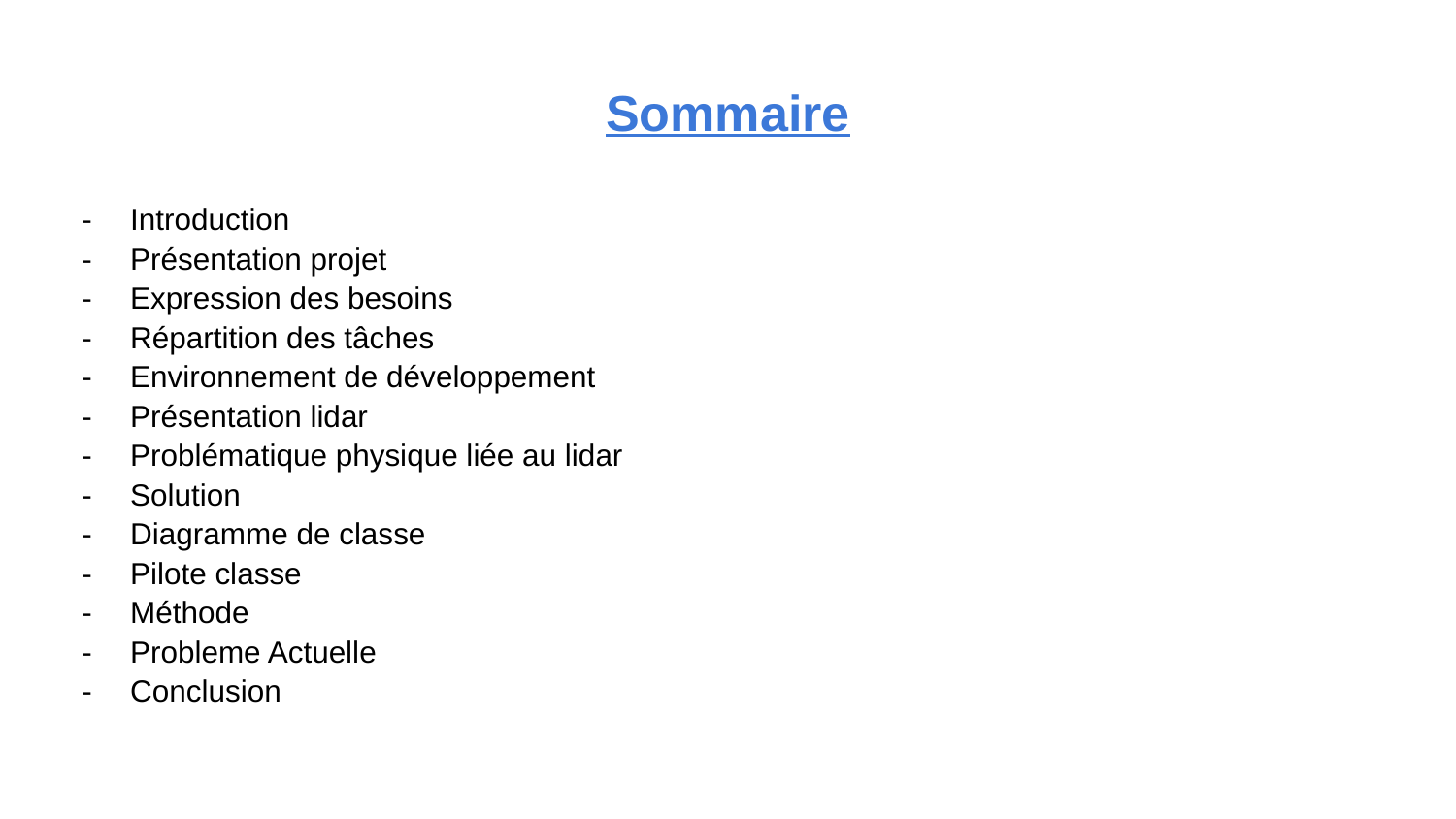

# Sommaire
Introduction
Présentation projet
Expression des besoins
Répartition des tâches
Environnement de développement
Présentation lidar
Problématique physique liée au lidar
Solution
Diagramme de classe
Pilote classe
Méthode
Probleme Actuelle
Conclusion